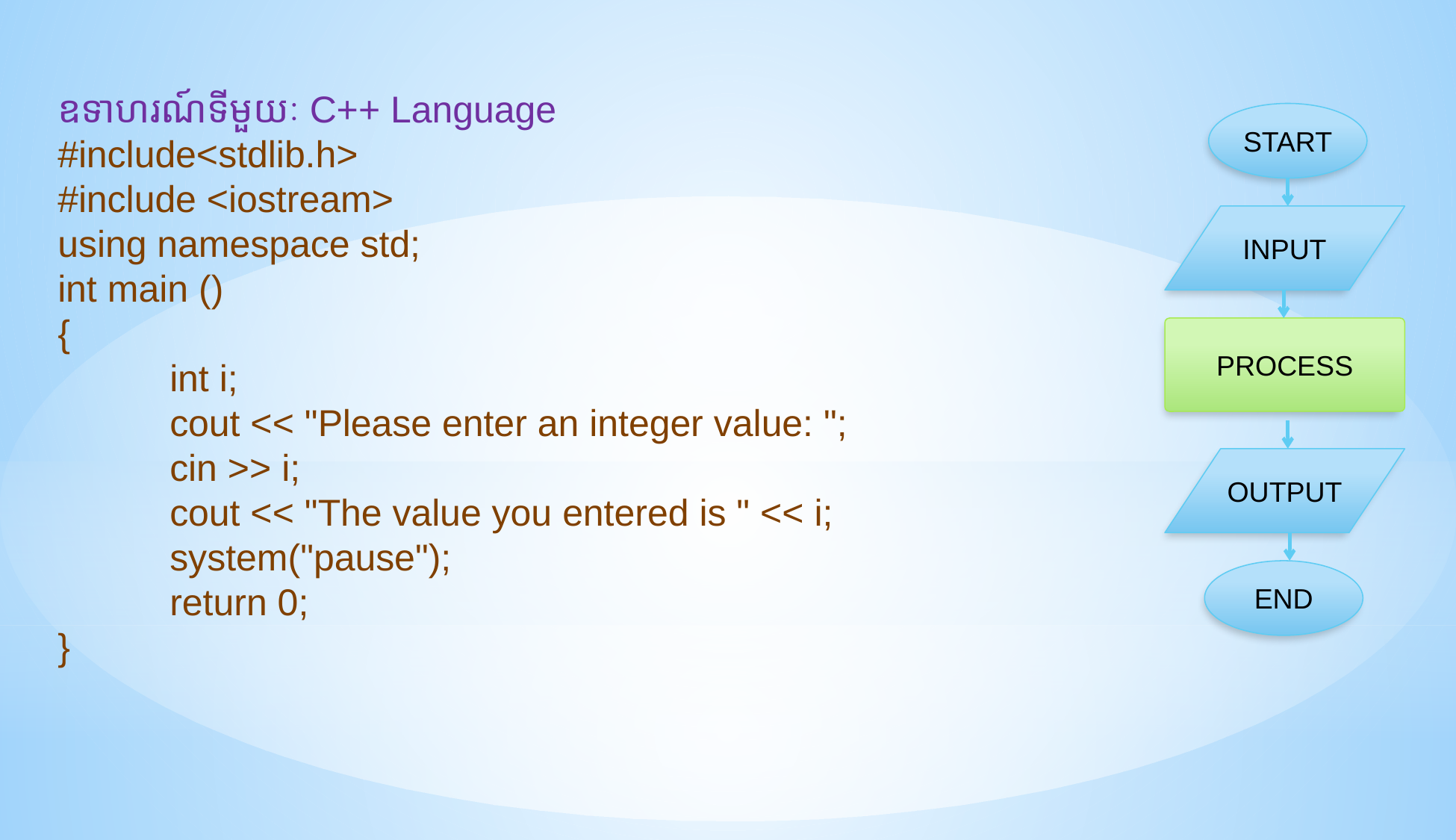

ឧទាហរណ៍ទីមួយៈ C++ Language
#include<stdlib.h>
#include <iostream>
using namespace std;
int main ()
{
  	int i;
  	cout << "Please enter an integer value: ";
  	cin >> i;
  	cout << "The value you entered is " << i;
  	system("pause");
  	return 0;
}
START
INPUT
PROCESS
OUTPUT
END